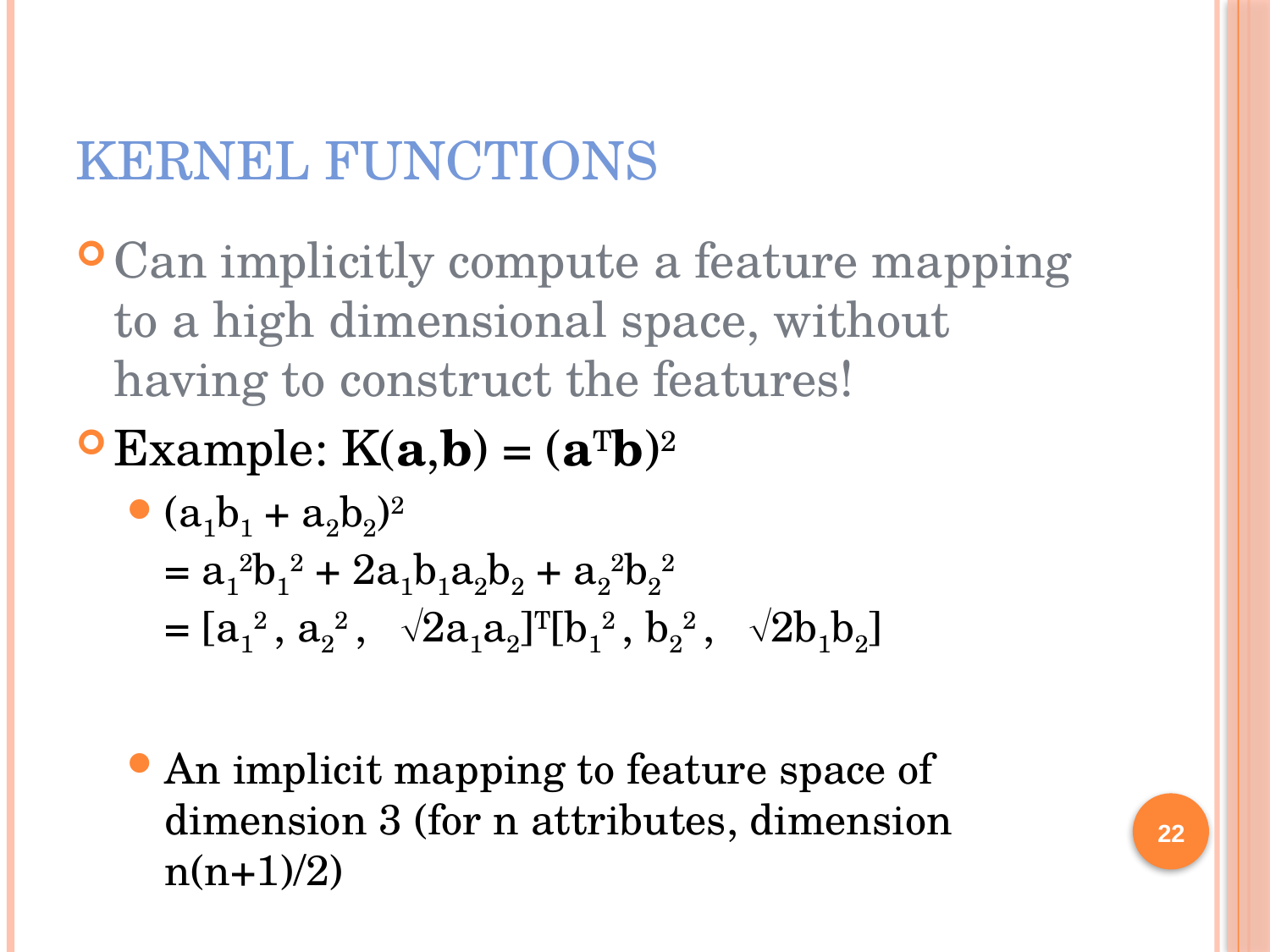

# Kernel Functions
Can implicitly compute a feature mapping to a high dimensional space, without having to construct the features!
Example: K(a,b) = (aTb)2
(a1b1 + a2b2)2
= a12b12 + 2a1b1a2b2 + a22b22
= [a12 , a22 ,  √2a1a2]T[b12 , b22 ,  √2b1b2]

An implicit mapping to feature space of dimension 3 (for n attributes, dimension n(n+1)/2)
22